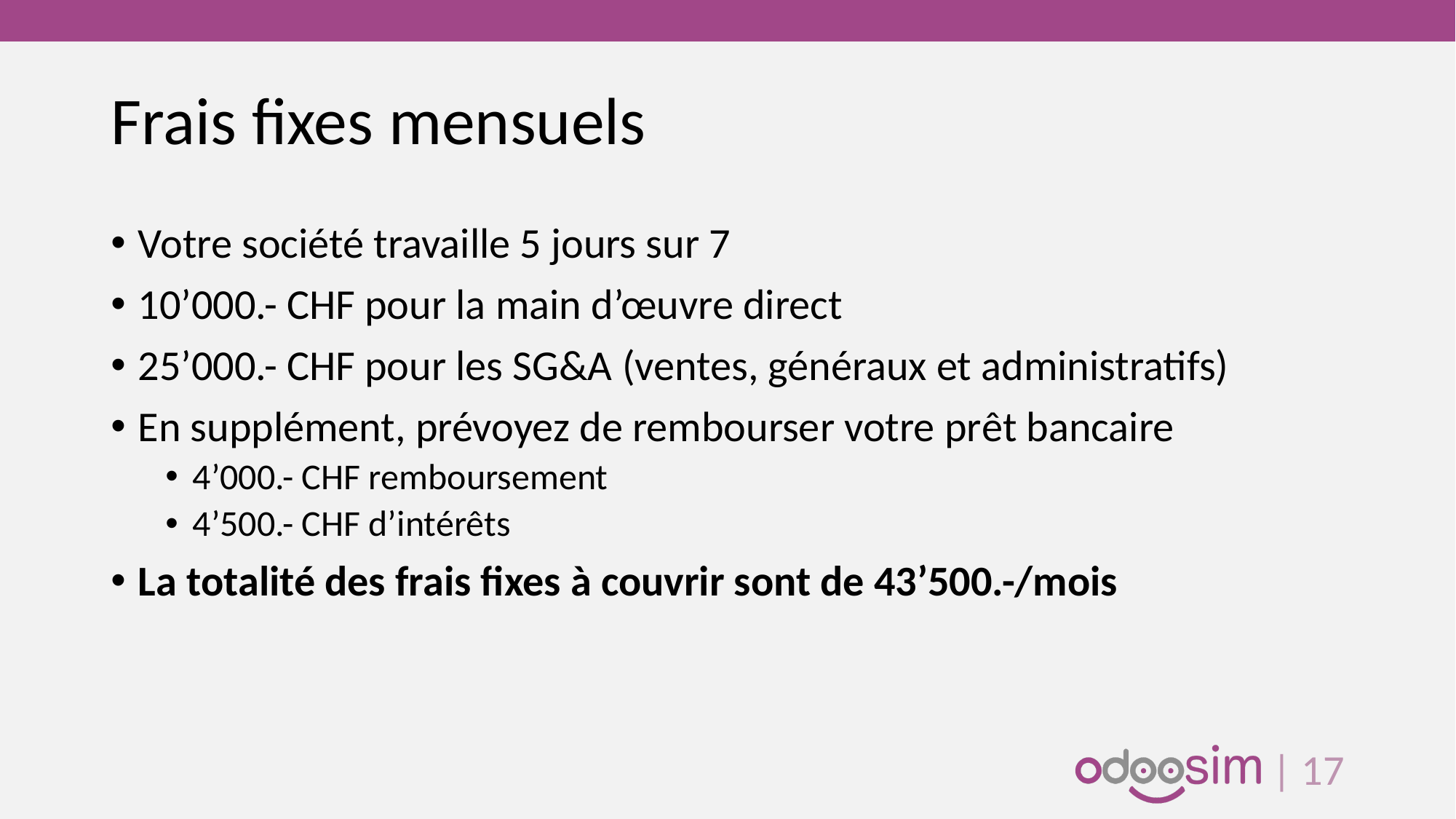

# Frais fixes mensuels
Votre société travaille 5 jours sur 7
10’000.- CHF pour la main d’œuvre direct
25’000.- CHF pour les SG&A (ventes, généraux et administratifs)
En supplément, prévoyez de rembourser votre prêt bancaire
4’000.- CHF remboursement
4’500.- CHF d’intérêts
La totalité des frais fixes à couvrir sont de 43’500.-/mois
| 17